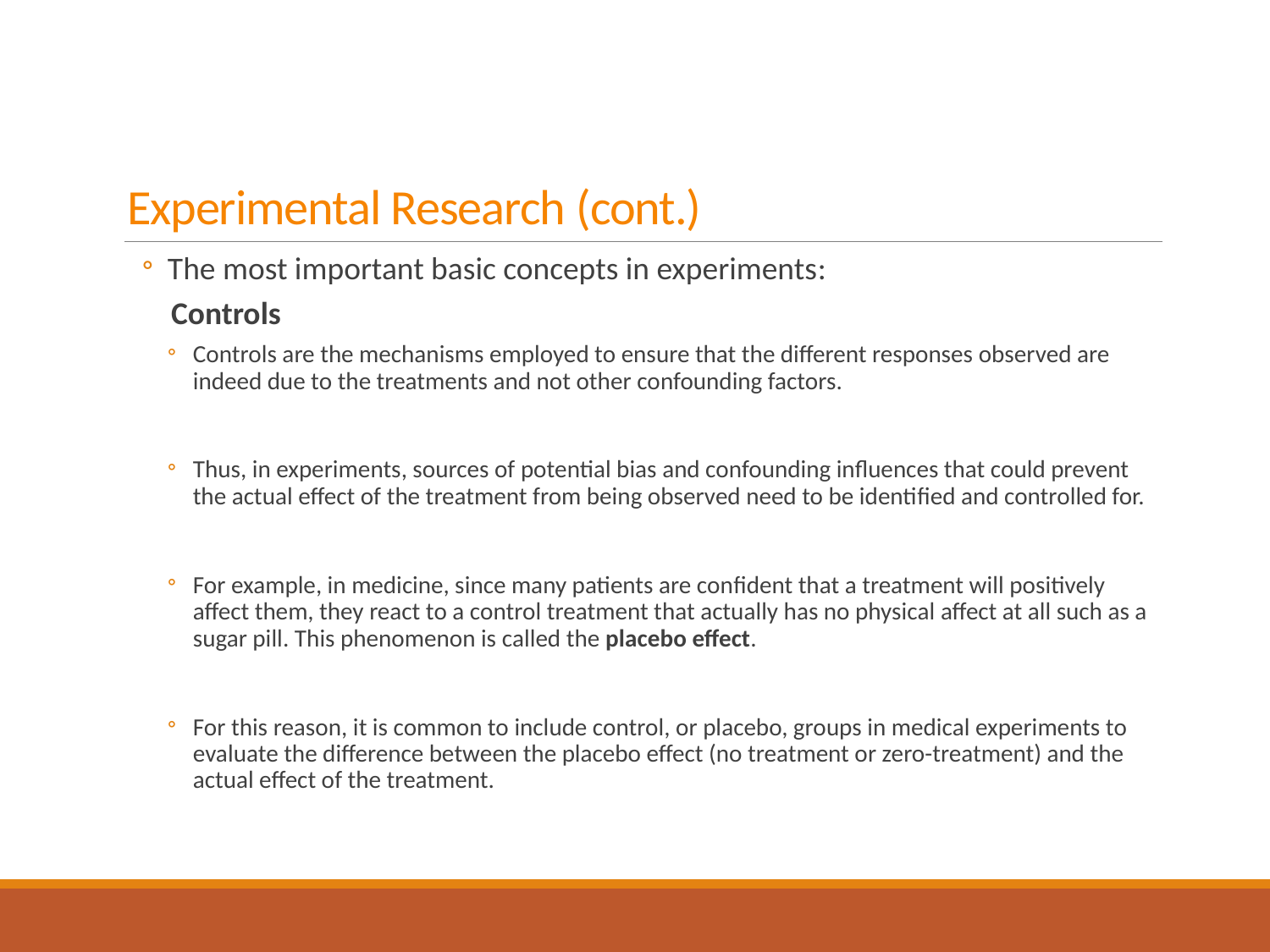

# Experimental Research (cont.)
The most important basic concepts in experiments:
    Controls
Controls are the mechanisms employed to ensure that the different responses observed are indeed due to the treatments and not other confounding factors.

Thus, in experiments, sources of potential bias and confounding inﬂuences that could prevent the actual effect of the treatment from being observed need to be identiﬁed and controlled for.

For example, in medicine, since many patients are conﬁdent that a treatment will positively affect them, they react to a control treatment that actually has no physical affect at all such as a sugar pill. This phenomenon is called the placebo effect.

For this reason, it is common to include control, or placebo, groups in medical experiments to evaluate the difference between the placebo effect (no treatment or zero-treatment) and the actual effect of the treatment.